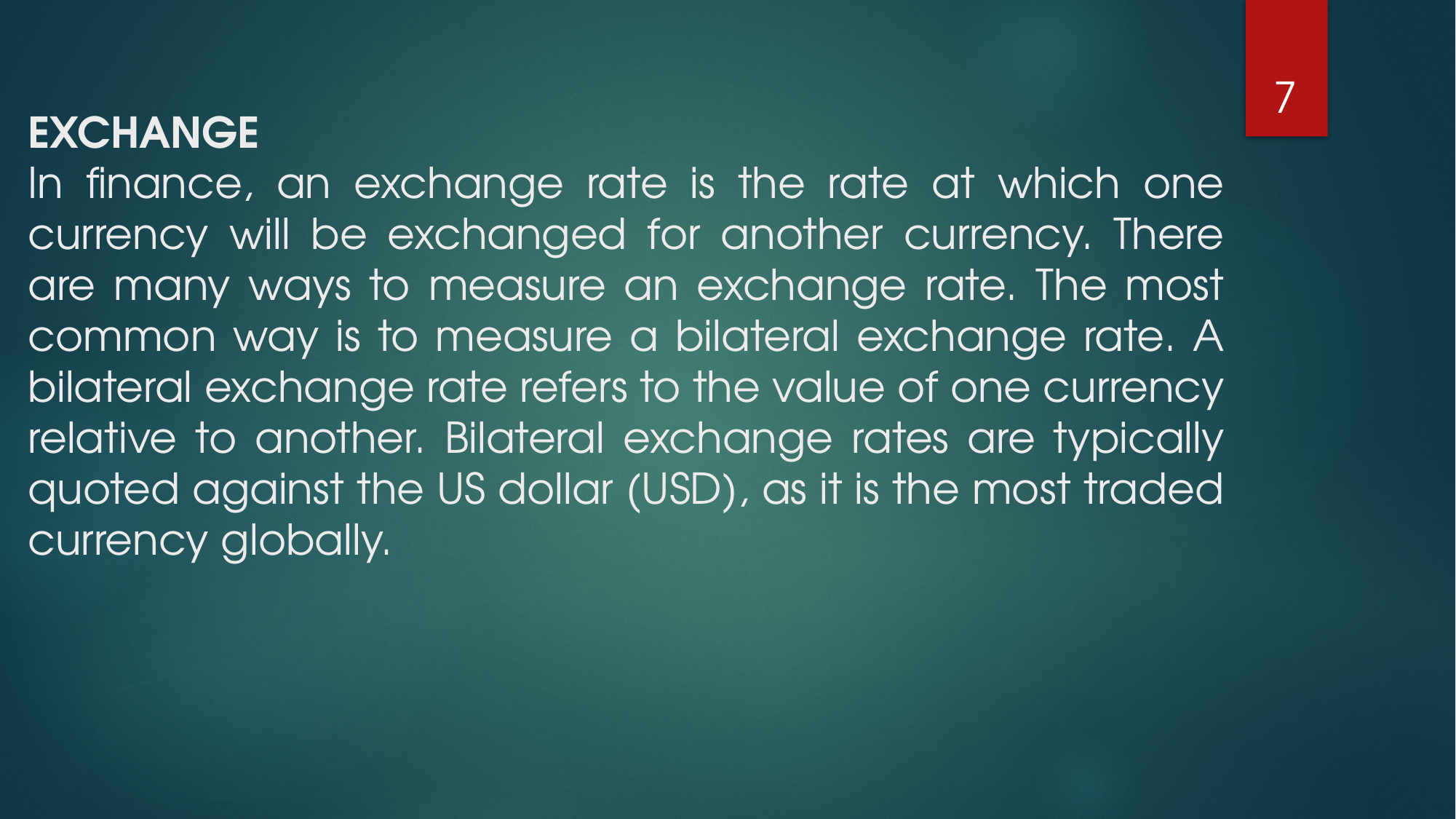

7
# EXCHANGE
In finance, an exchange rate is the rate at which one currency will be exchanged for another currency. There are many ways to measure an exchange rate. The most common way is to measure a bilateral exchange rate. A bilateral exchange rate refers to the value of one currency relative to another. Bilateral exchange rates are typically quoted against the US dollar (USD), as it is the most traded currency globally.